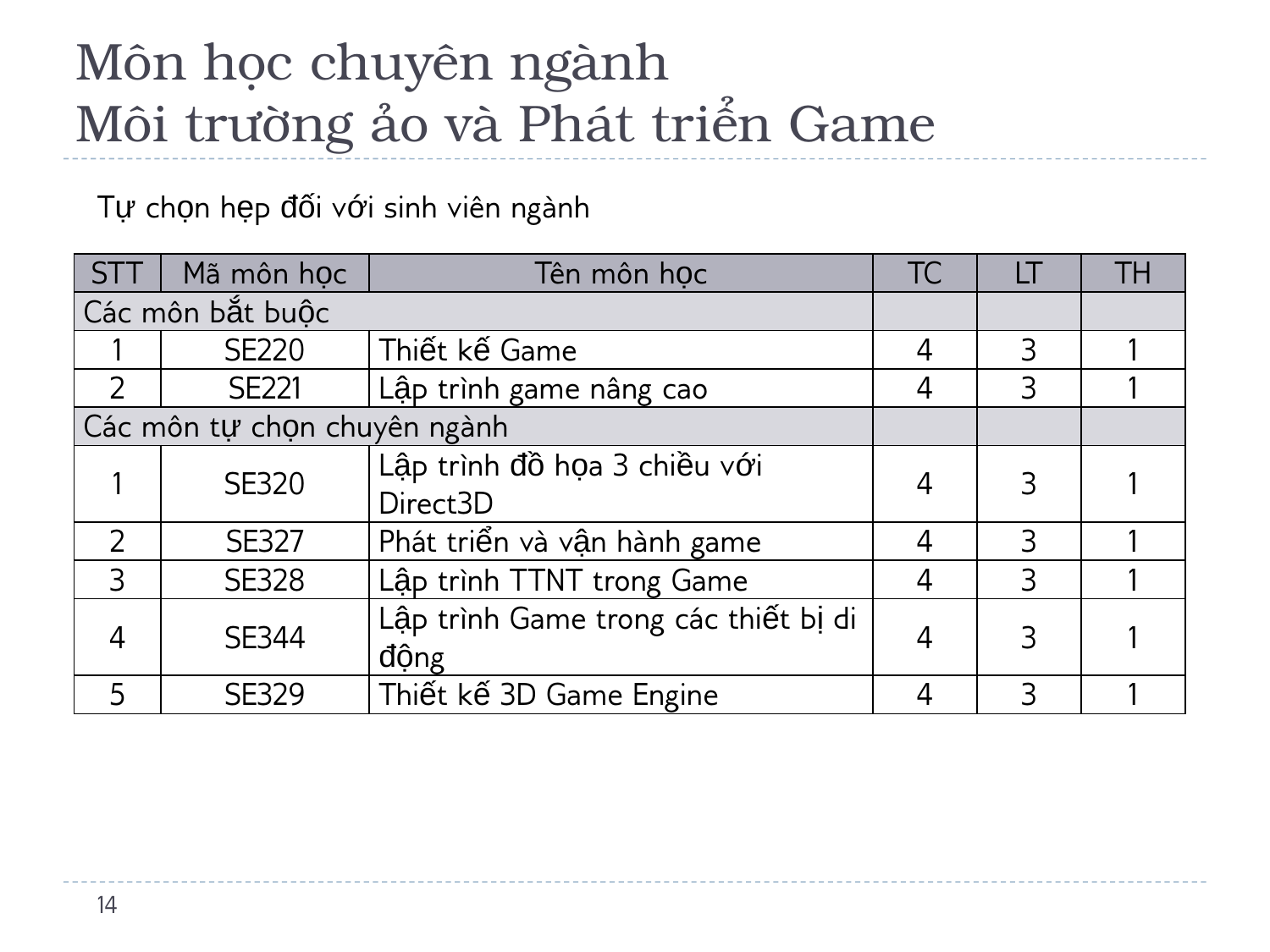

# Môn học chuyên ngành Môi trường ảo và Phát triển Game
Tự chọn hẹp đối với sinh viên ngành
| STT | Mã môn học | Tên môn học | TC | LT | TH |
| --- | --- | --- | --- | --- | --- |
| Các môn bắt buộc |  |  |  |  |  |
| 1 | SE220 | Thiết kế Game | 4 | 3 | 1 |
| 2 | SE221 | Lập trình game nâng cao | 4 | 3 | 1 |
| Các môn tự chọn chuyên ngành |  |  |  |  |  |
| 1 | SE320 | Lập trình đồ họa 3 chiều với Direct3D | 4 | 3 | 1 |
| 2 | SE327 | Phát triển và vận hành game | 4 | 3 | 1 |
| 3 | SE328 | Lập trình TTNT trong Game | 4 | 3 | 1 |
| 4 | SE344 | Lập trình Game trong các thiết bị di động | 4 | 3 | 1 |
| 5 | SE329 | Thiết kế 3D Game Engine | 4 | 3 | 1 |

14